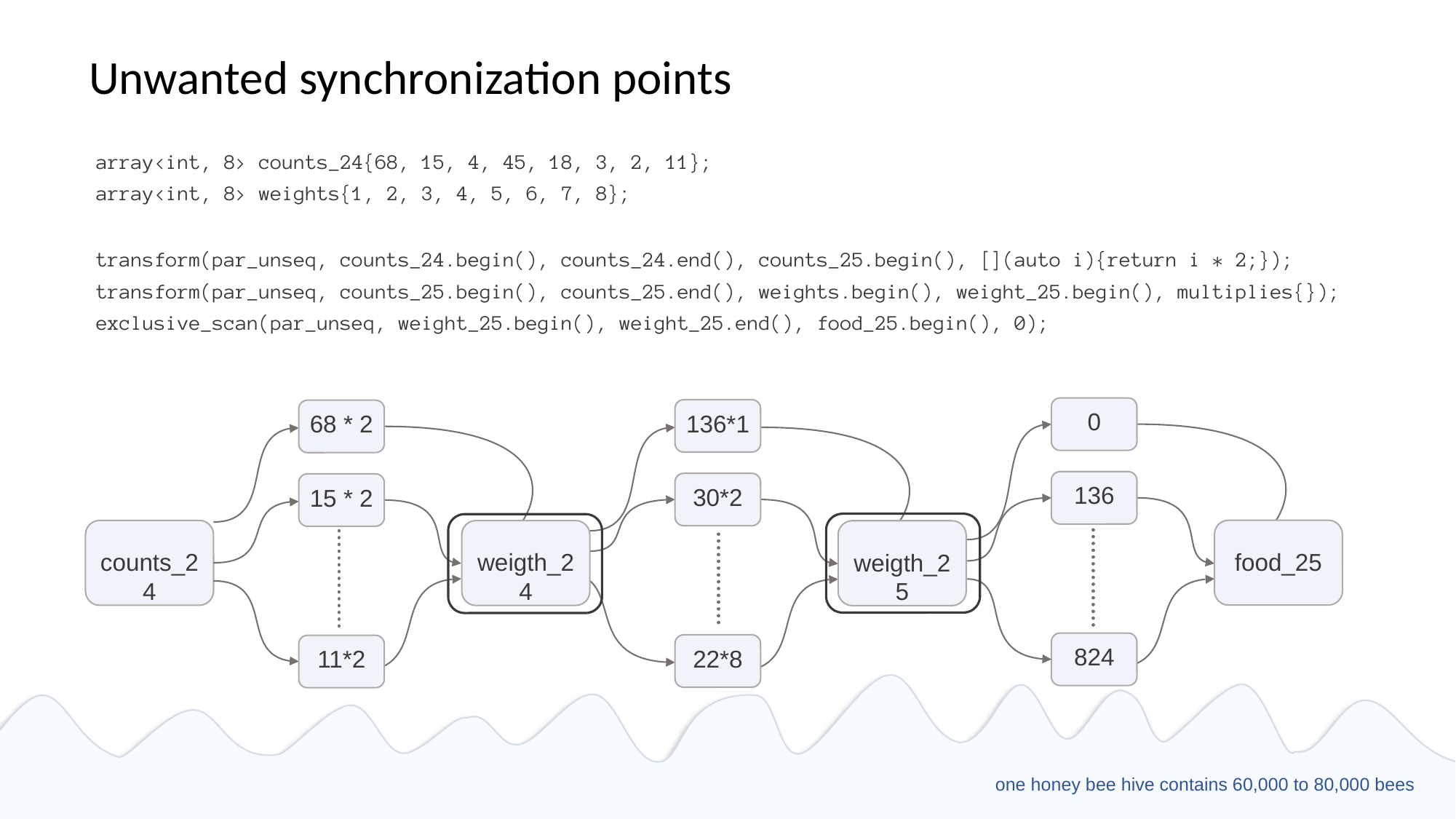

# Unwanted synchronization points
array<int, 8> counts_24{68, 15, 4, 45, 18, 3, 2, 11};
array<int, 8> weights{1, 2, 3, 4, 5, 6, 7, 8};

transform(par_unseq, counts_24.begin(), counts_24.end(), counts_25.begin(), [](auto i){return i * 2;});
transform(par_unseq, counts_25.begin(), counts_25.end(), weights.begin(), weight_25.begin(), multiplies{});
exclusive_scan(par_unseq, weight_25.begin(), weight_25.end(), food_25.begin(), 0);

0
136*1
68 * 2

136
30*2
15 * 2

food_25
counts_24
weigth_24
weigth_25

824
22*8
11*2

one honey bee hive contains 60,000 to 80,000 bees